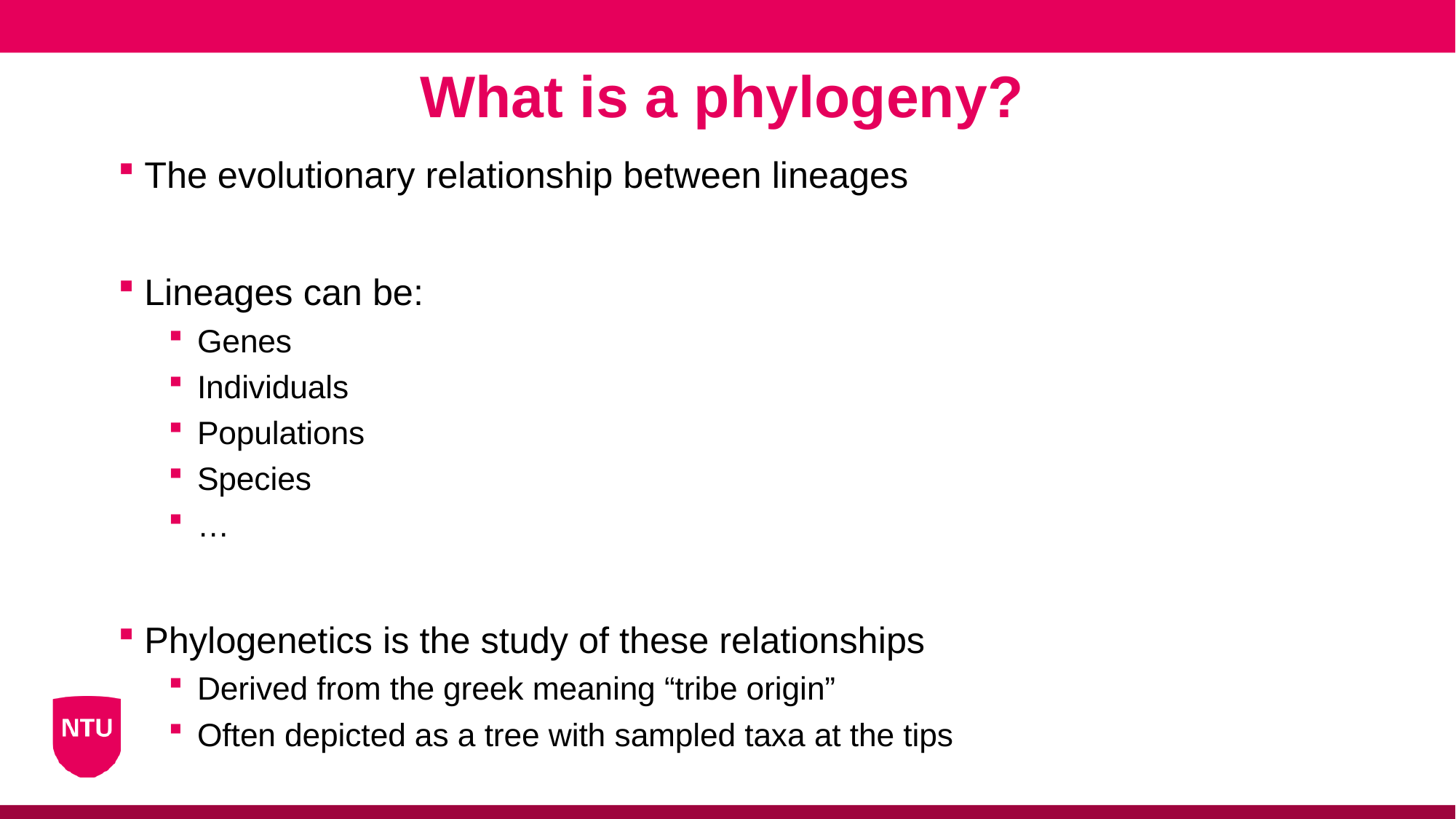

What is a phylogeny?
The evolutionary relationship between lineages

Lineages can be:
Genes
Individuals
Populations
Species
…

Phylogenetics is the study of these relationships
Derived from the greek meaning “tribe origin”
Often depicted as a tree with sampled taxa at the tips